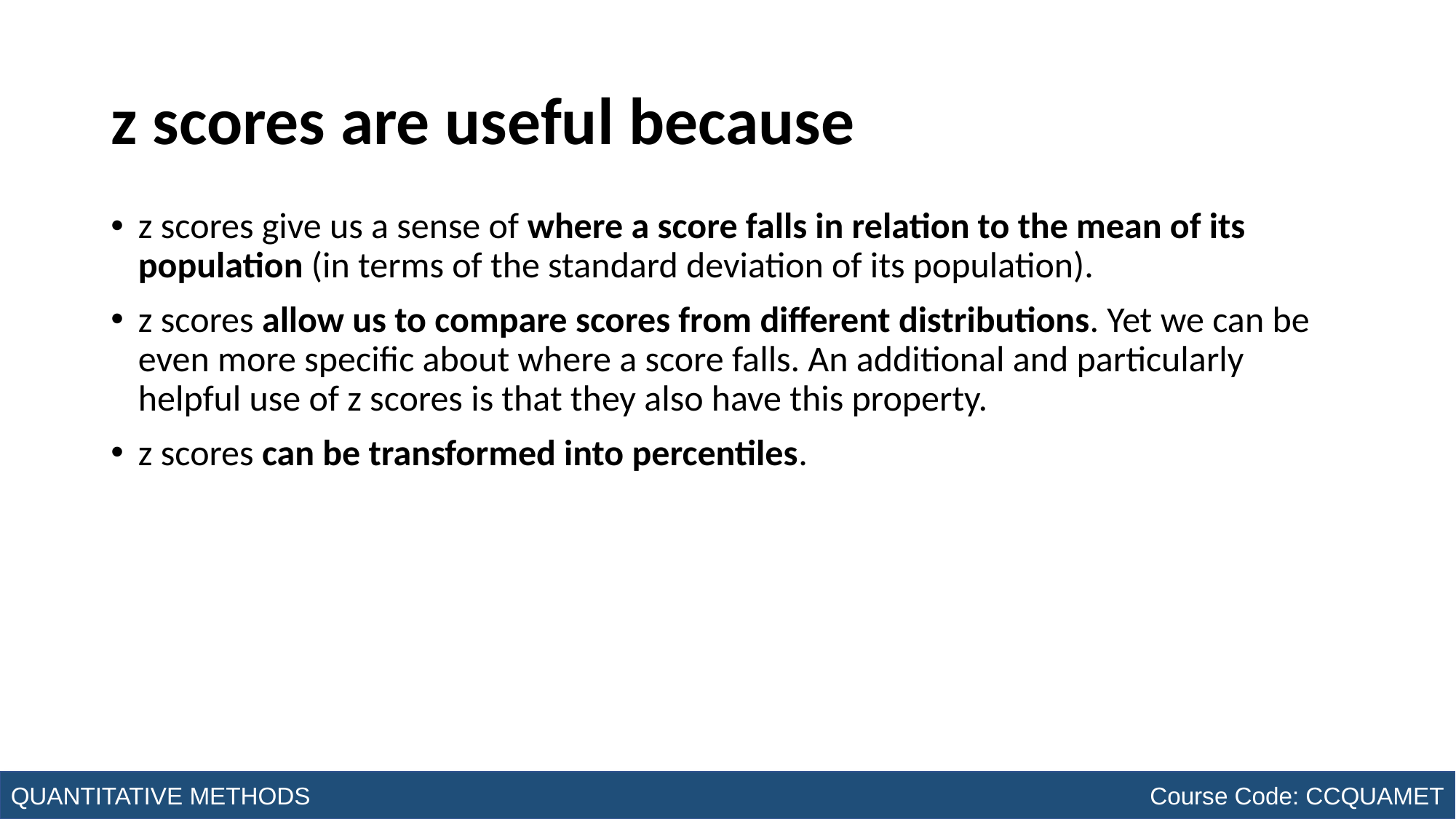

# z scores are useful because
z scores give us a sense of where a score falls in relation to the mean of its population (in terms of the standard deviation of its population).
z scores allow us to compare scores from different distributions. Yet we can be even more specific about where a score falls. An additional and particularly helpful use of z scores is that they also have this property.
z scores can be transformed into percentiles.

Joseph Marvin R. Imperial
QUANTITATIVE METHODS
NU College of Computing and Information Technologies
Course Code: CCQUAMET